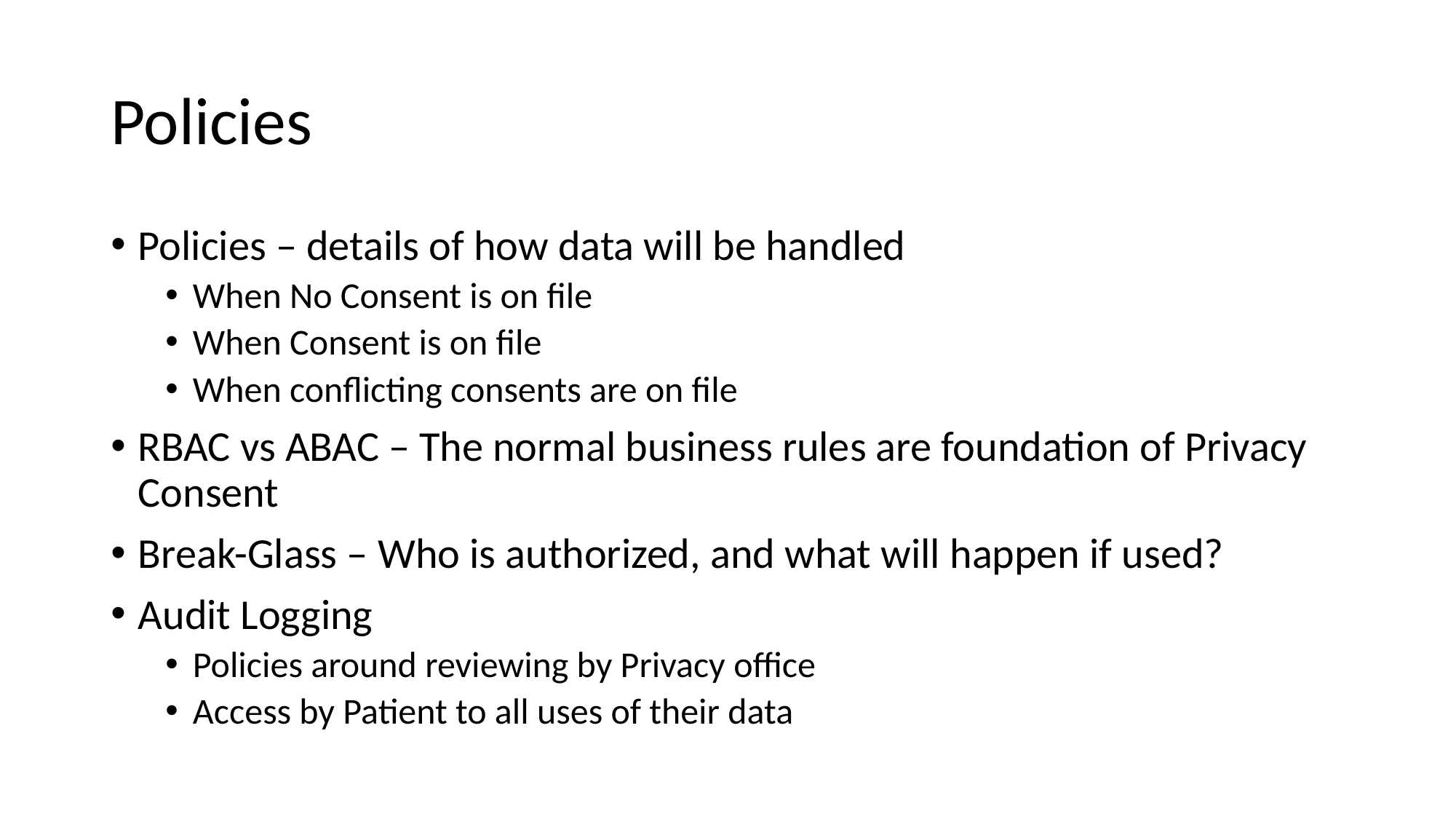

# Policies
Policies – details of how data will be handled
When No Consent is on file
When Consent is on file
When conflicting consents are on file
RBAC vs ABAC – The normal business rules are foundation of Privacy Consent
Break-Glass – Who is authorized, and what will happen if used?
Audit Logging
Policies around reviewing by Privacy office
Access by Patient to all uses of their data